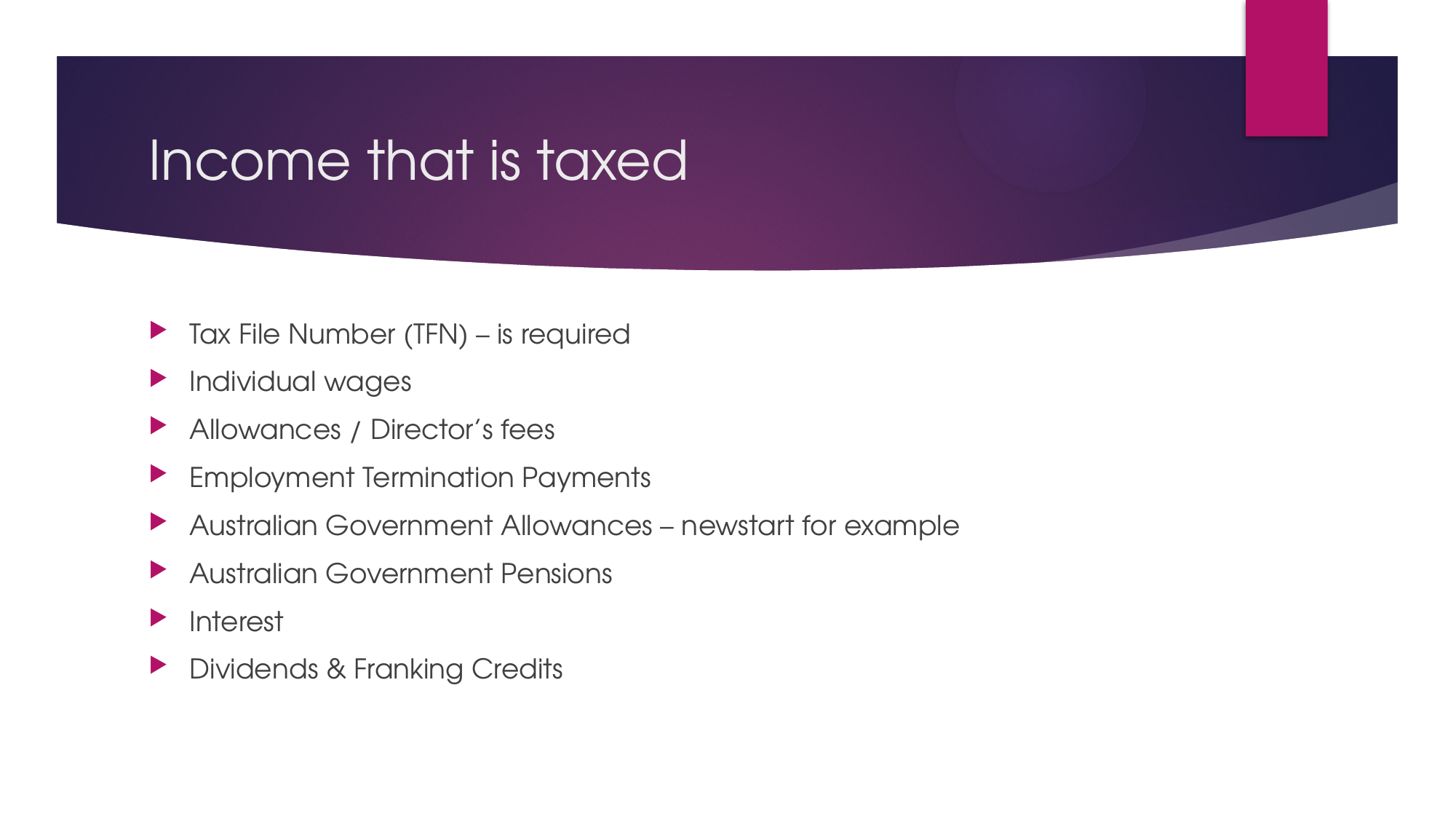

# Income that is taxed
Tax File Number (TFN) – is required
Individual wages
Allowances / Director’s fees
Employment Termination Payments
Australian Government Allowances – newstart for example
Australian Government Pensions
Interest
Dividends & Franking Credits